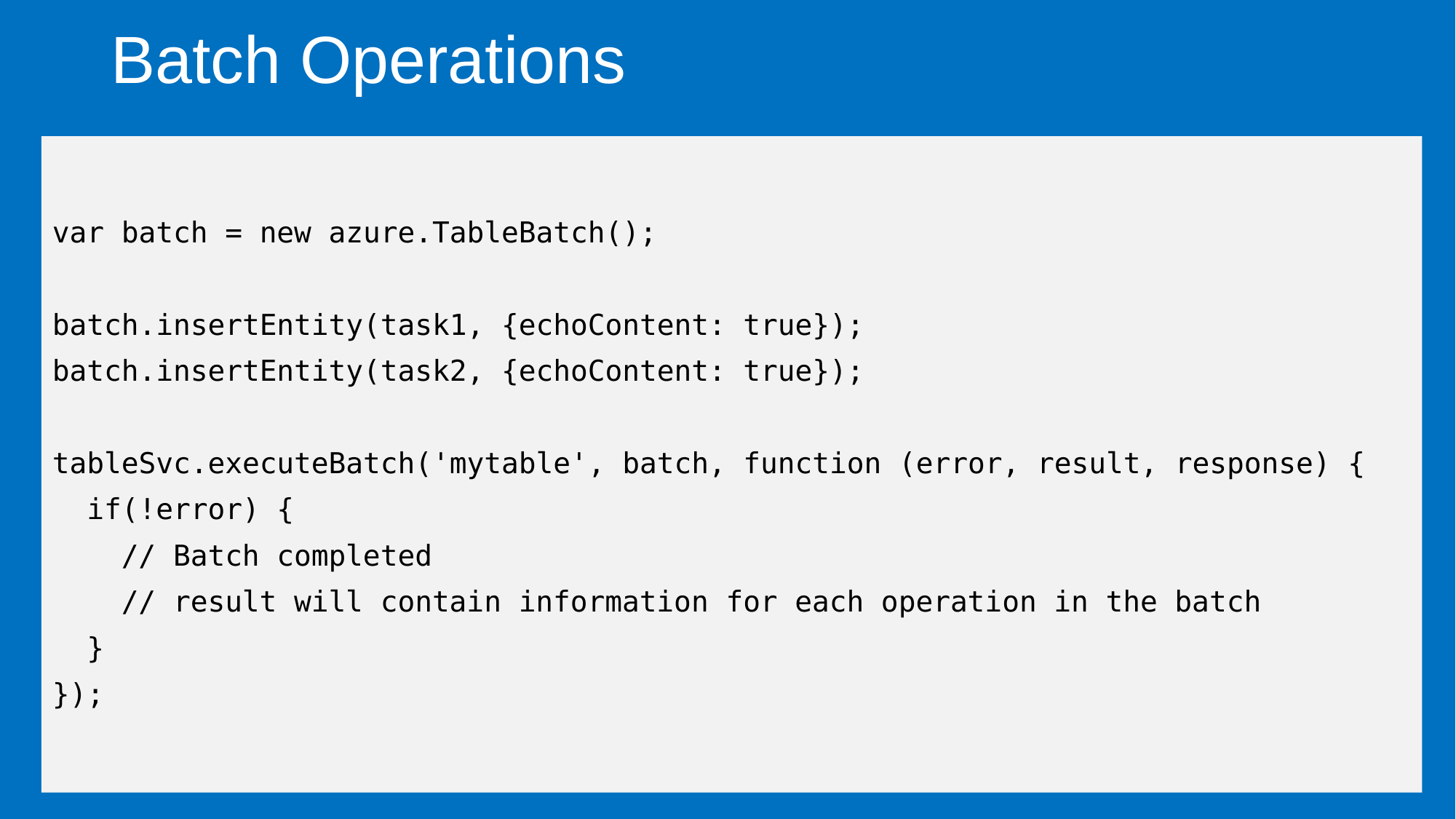

# Batch Operations
var batch = new azure.TableBatch();

batch.insertEntity(task1, {echoContent: true});
batch.insertEntity(task2, {echoContent: true});

tableSvc.executeBatch('mytable', batch, function (error, result, response) {
  if(!error) {
    // Batch completed
    // result will contain information for each operation in the batch
  }
});